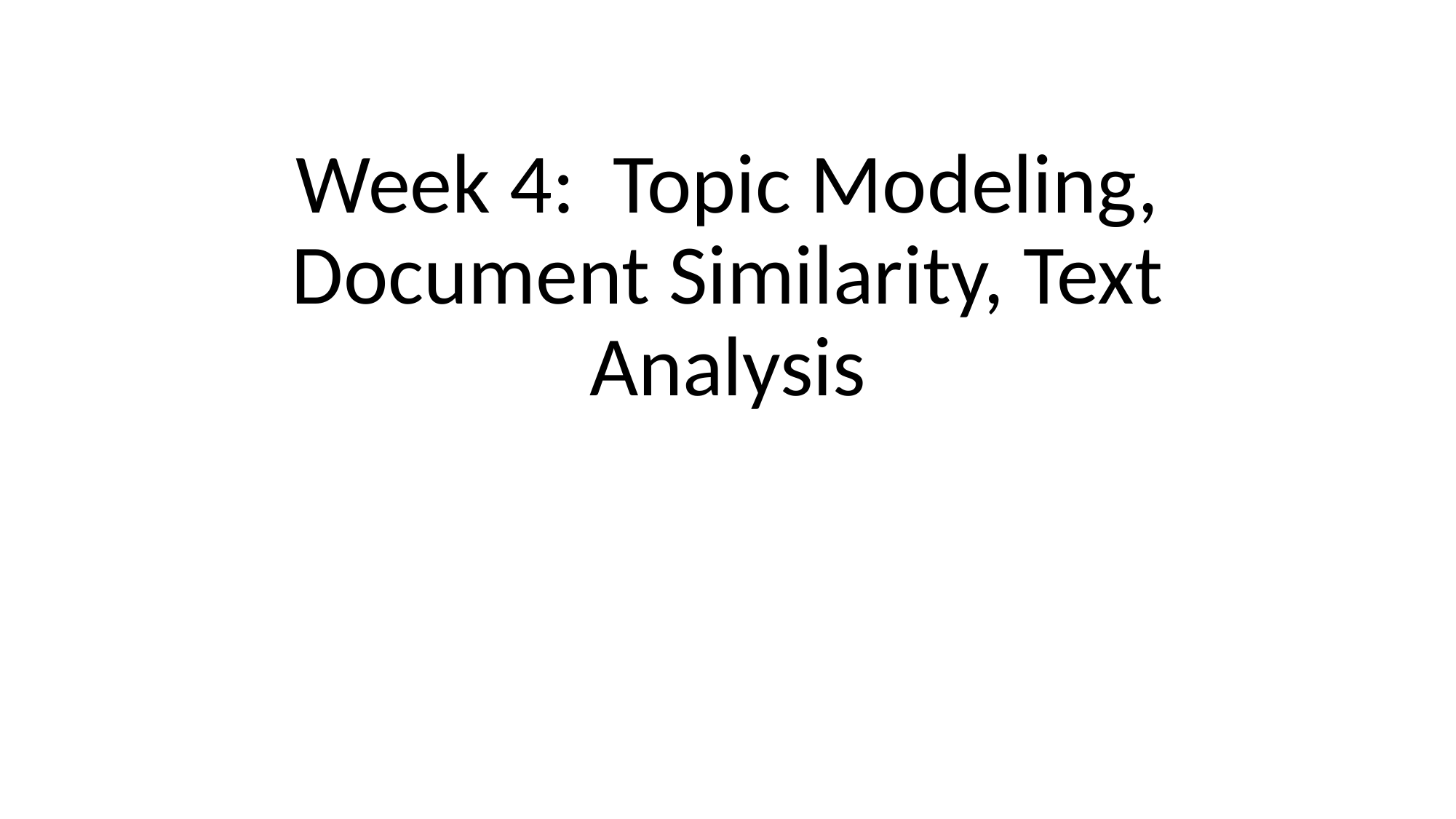

# Week 4:  Topic Modeling, Document Similarity, Text Analysis